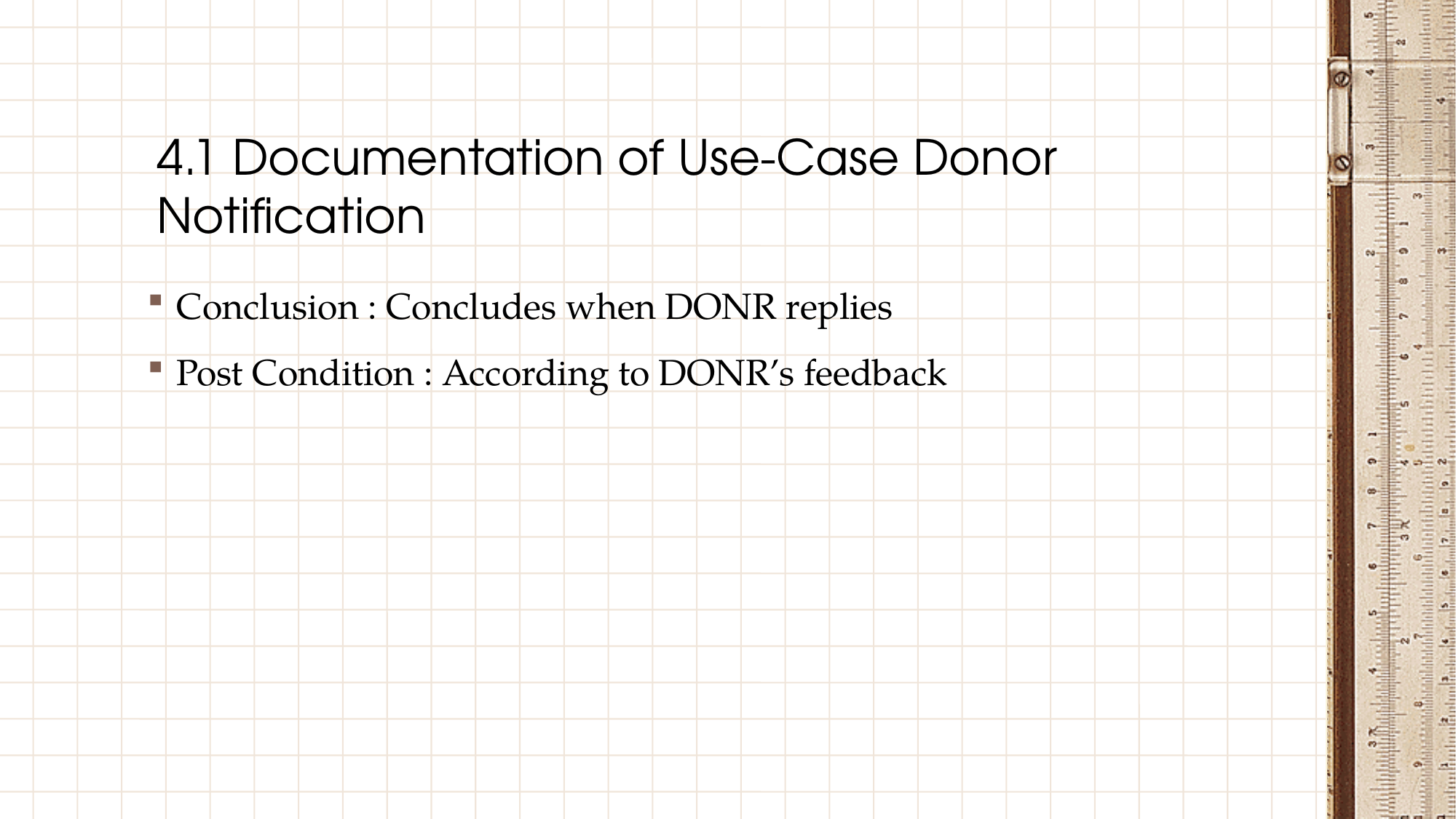

# 4.1 Documentation of Use-Case Donor Notification
Conclusion : Concludes when DONR replies
Post Condition : According to DONR’s feedback